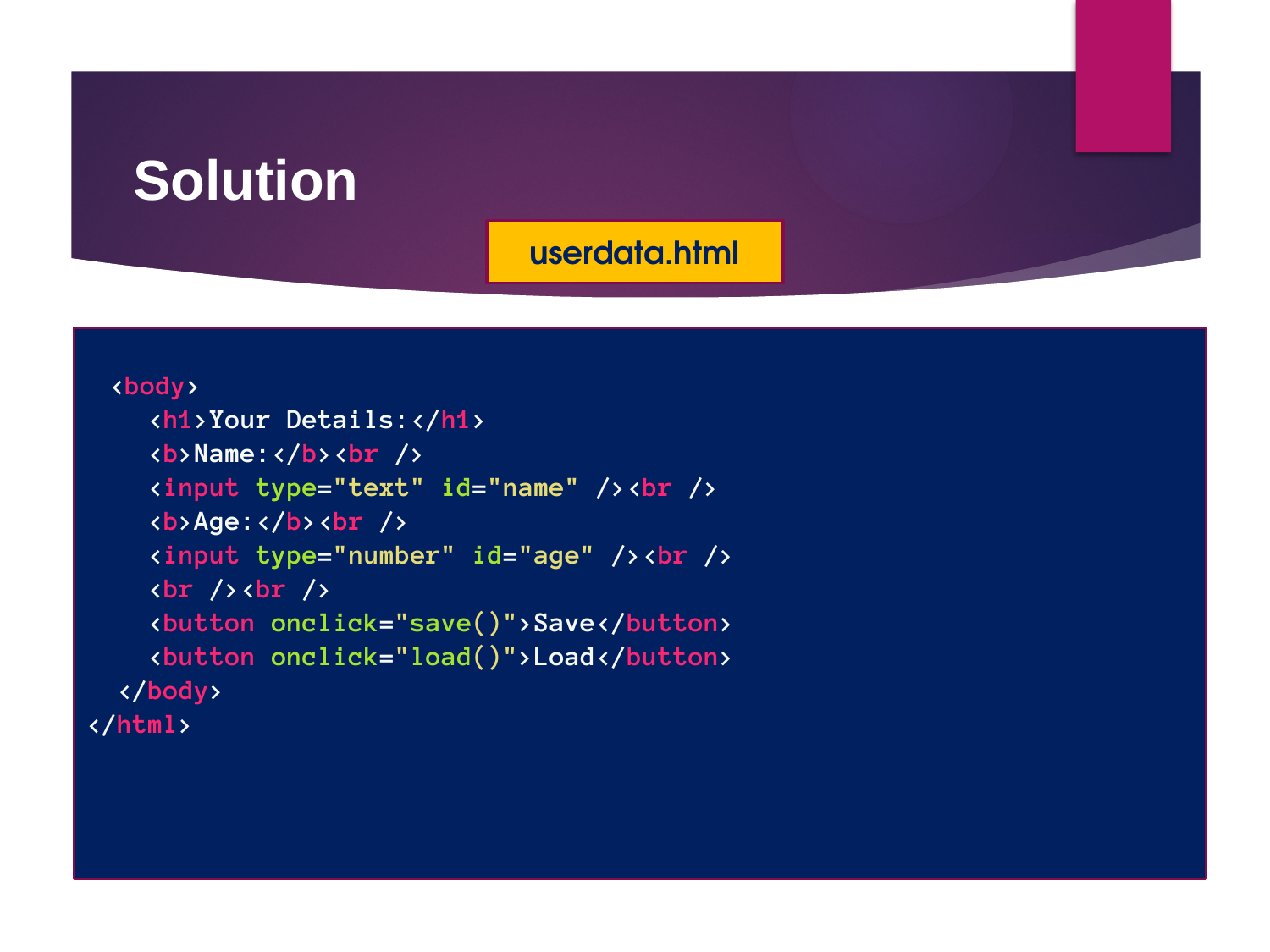

#
Solution
userdata.html
  <body>
    <h1>Your Details:</h1>
    <b>Name:</b><br />
    <input type="text" id="name" /><br />
    <b>Age:</b><br />
    <input type="number" id="age" /><br />
    <br /><br />
    <button onclick="save()">Save</button>
    <button onclick="load()">Load</button>
  </body>
</html>